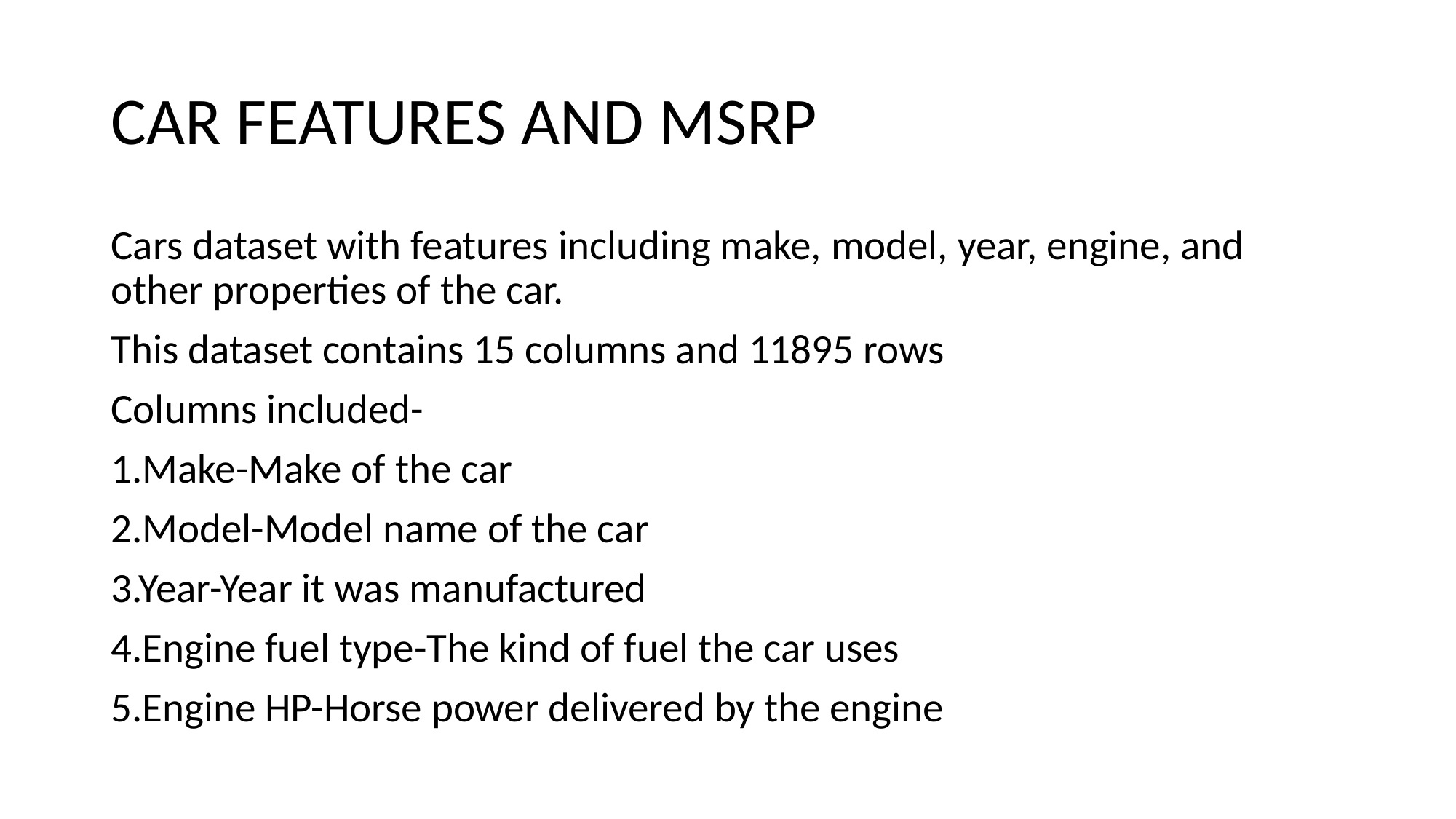

# CAR FEATURES AND MSRP
Cars dataset with features including make, model, year, engine, and other properties of the car.
This dataset contains 15 columns and 11895 rows
Columns included-
1.Make-Make of the car
2.Model-Model name of the car
3.Year-Year it was manufactured
4.Engine fuel type-The kind of fuel the car uses
5.Engine HP-Horse power delivered by the engine